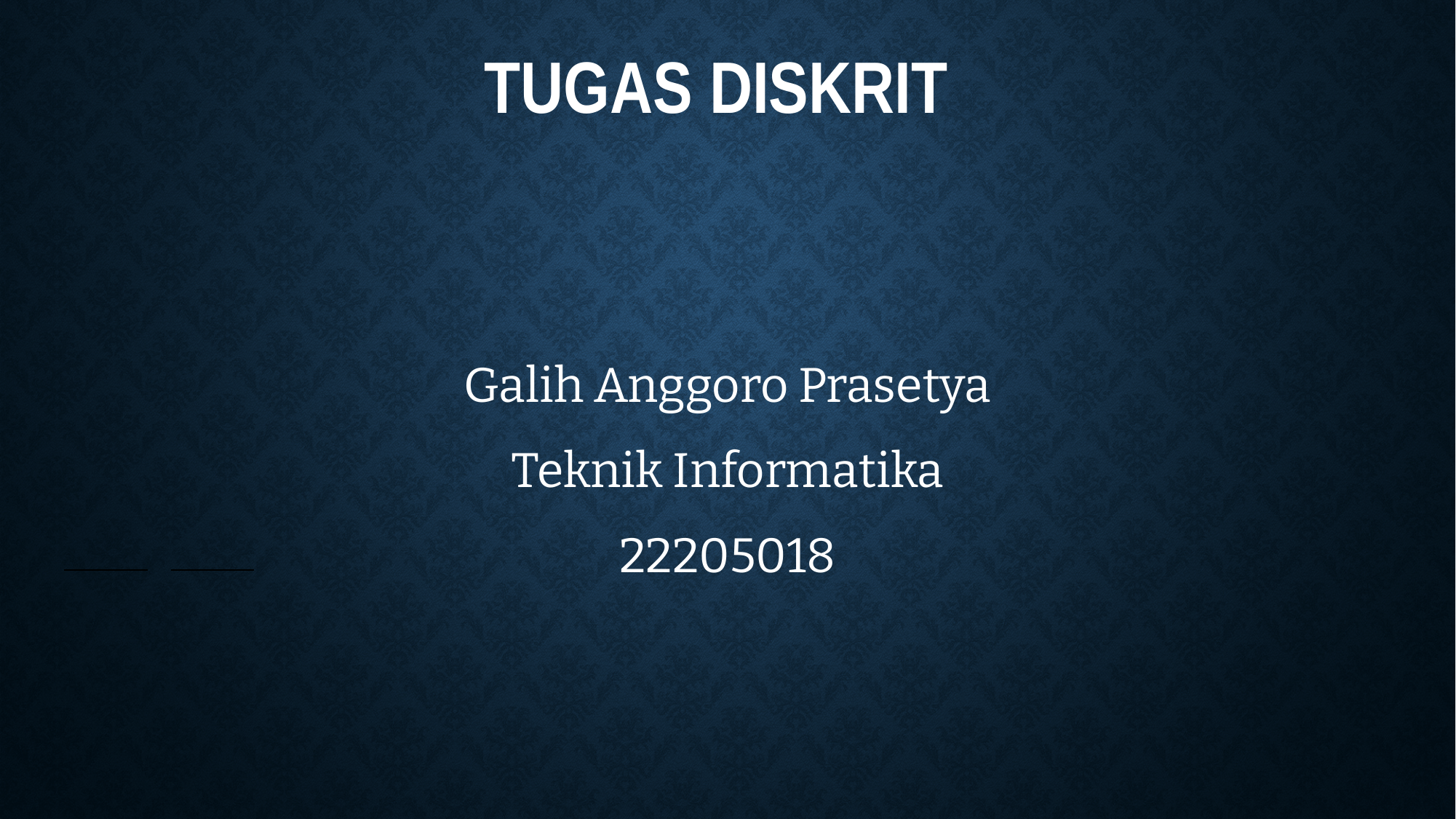

# TUGAS diskrit

Galih Anggoro Prasetya
Teknik Informatika
22205018